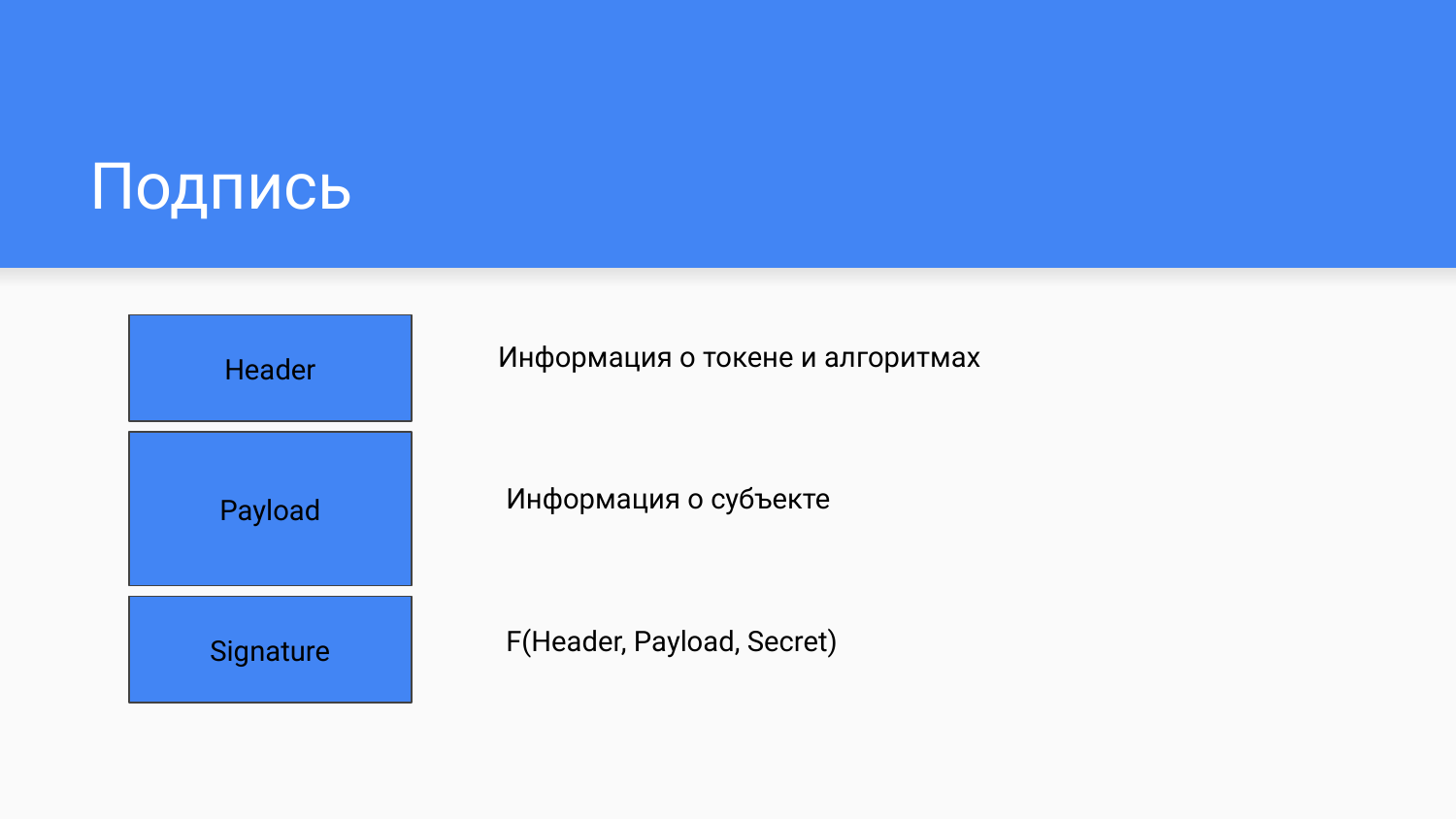

# Подпись
Header
Информация о токене и алгоритмах
Payload
Информация о субъекте
Signature
F(Header, Payload, Secret)